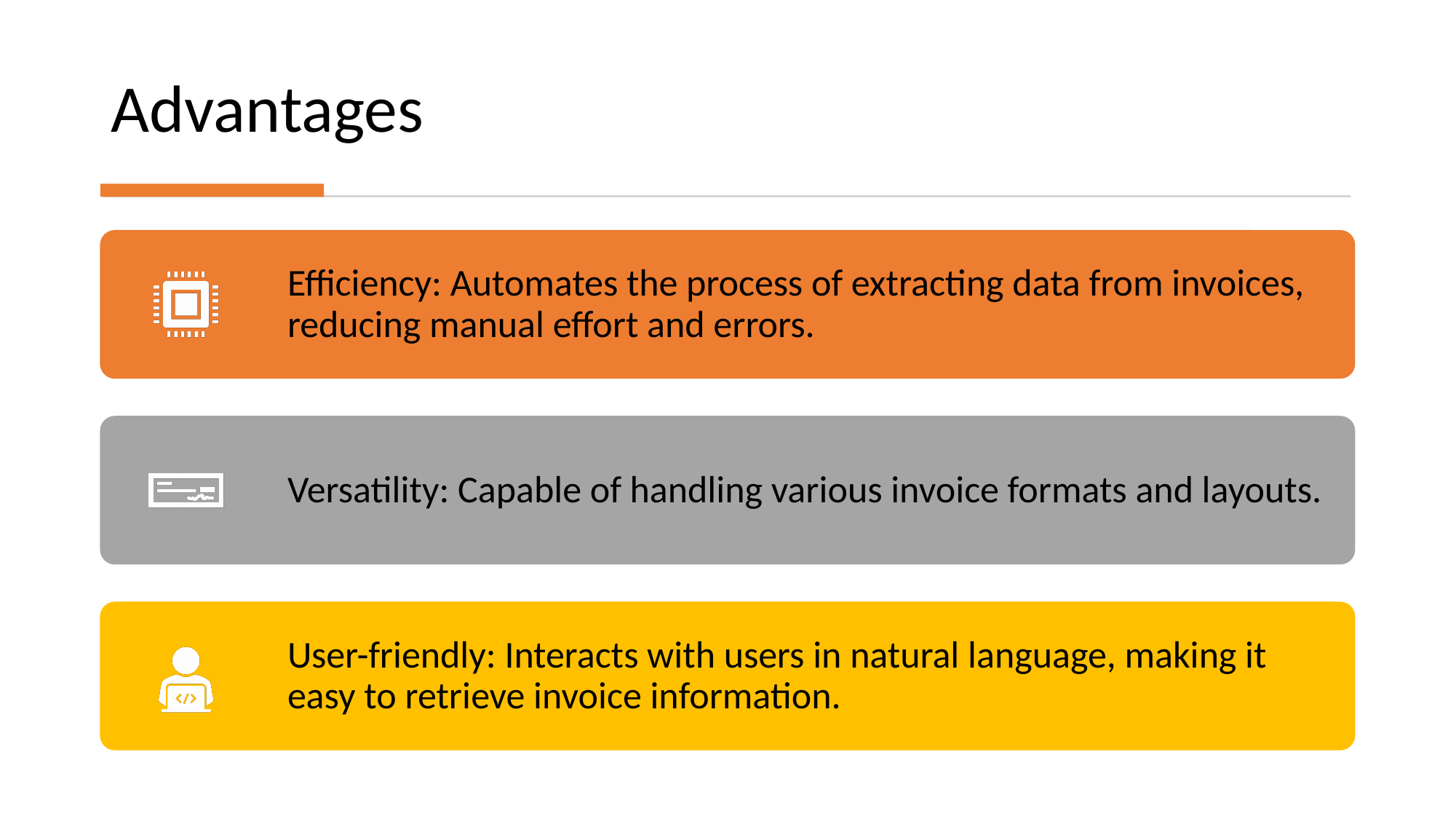

# Advantages

Efficiency: Automates the process of extracting data from invoices, reducing manual effort and errors.
Versatility: Capable of handling various invoice formats and layouts.
User-friendly: Interacts with users in natural language, making it easy to retrieve invoice information.